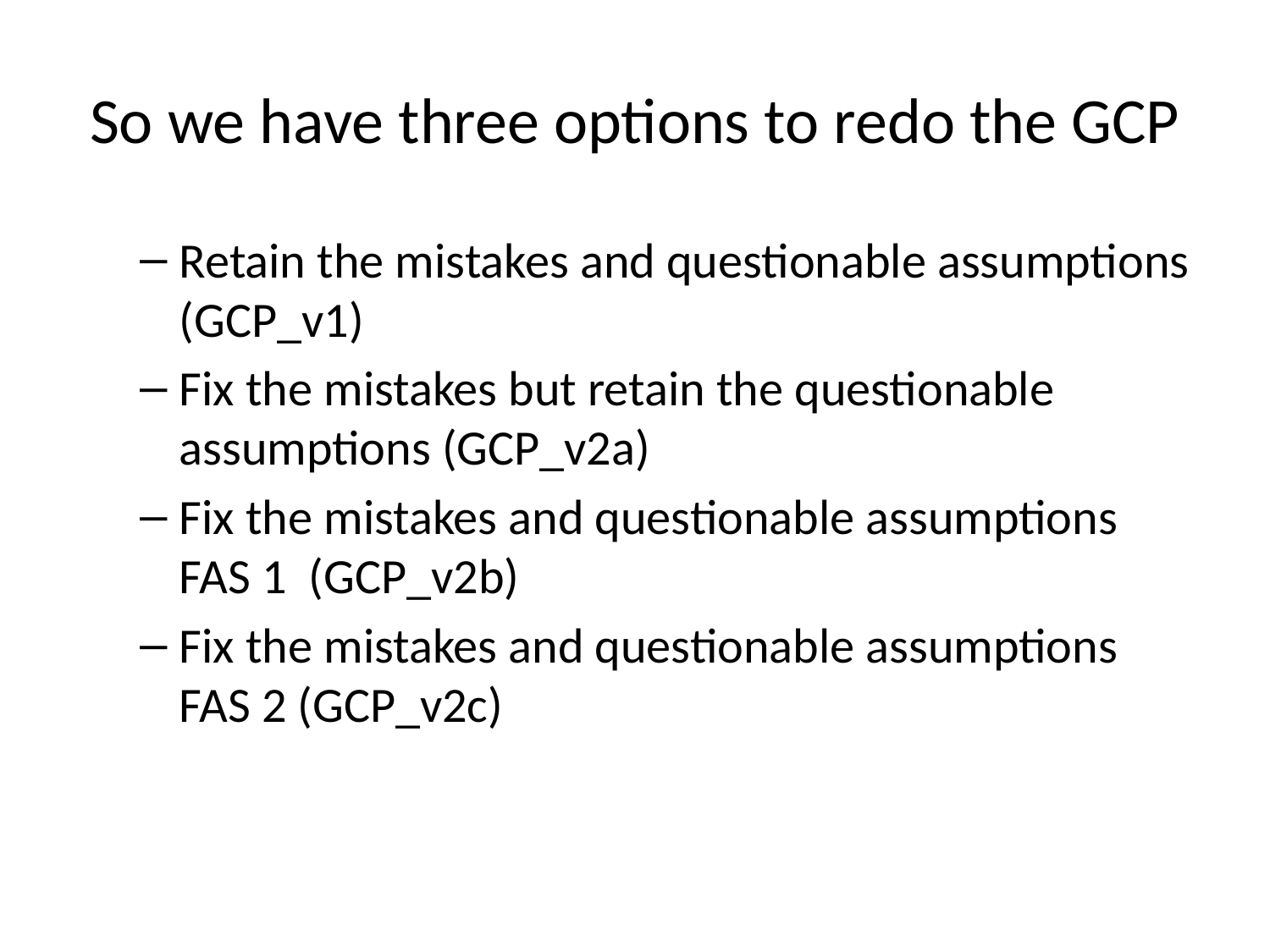

# So we have three options to redo the GCP
Retain the mistakes and questionable assumptions (GCP_v1)
Fix the mistakes but retain the questionable assumptions (GCP_v2a)
Fix the mistakes and questionable assumptions FAS 1  (GCP_v2b)
Fix the mistakes and questionable assumptions FAS 2 (GCP_v2c)